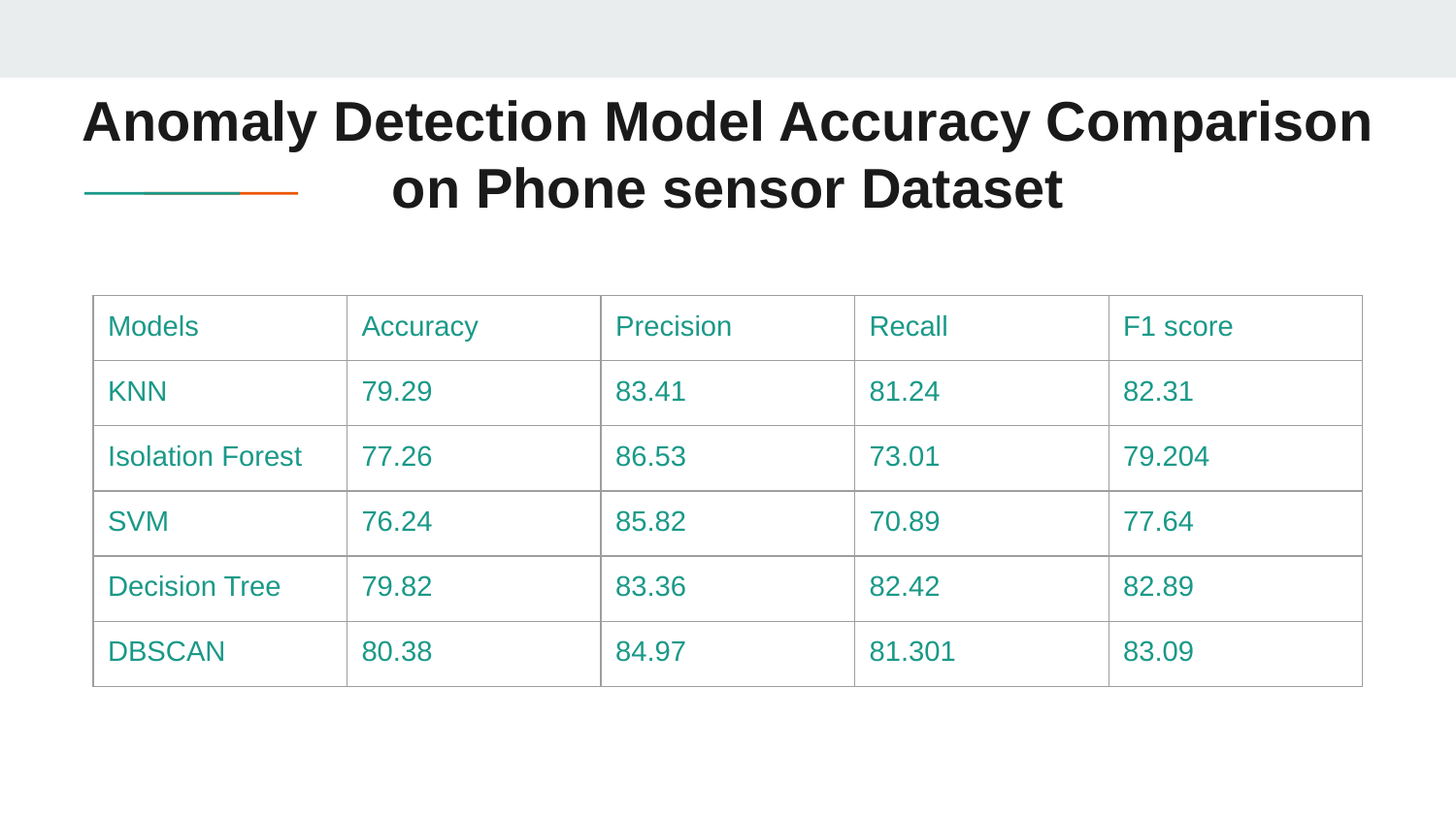

# Anomaly Detection Model Accuracy Comparison on Phone sensor Dataset
| Models | Accuracy | Precision | Recall | F1 score |
| --- | --- | --- | --- | --- |
| KNN | 79.29 | 83.41 | 81.24 | 82.31 |
| Isolation Forest | 77.26 | 86.53 | 73.01 | 79.204 |
| SVM | 76.24 | 85.82 | 70.89 | 77.64 |
| Decision Tree | 79.82 | 83.36 | 82.42 | 82.89 |
| DBSCAN | 80.38 | 84.97 | 81.301 | 83.09 |